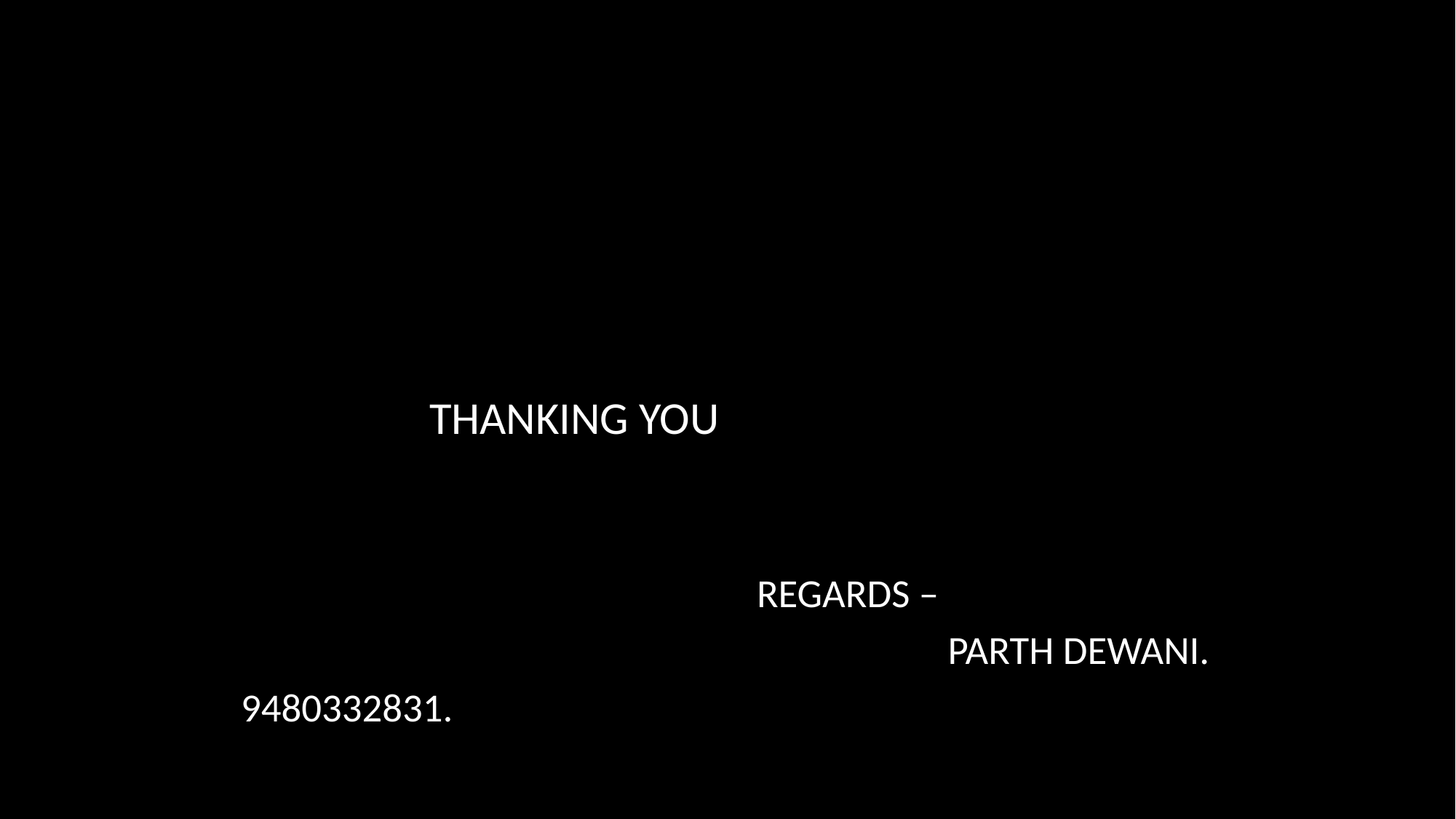

#

                                   THANKING YOU

                                                                       REGARDS –
                                                                                            PARTH DEWANI.
 								   9480332831.